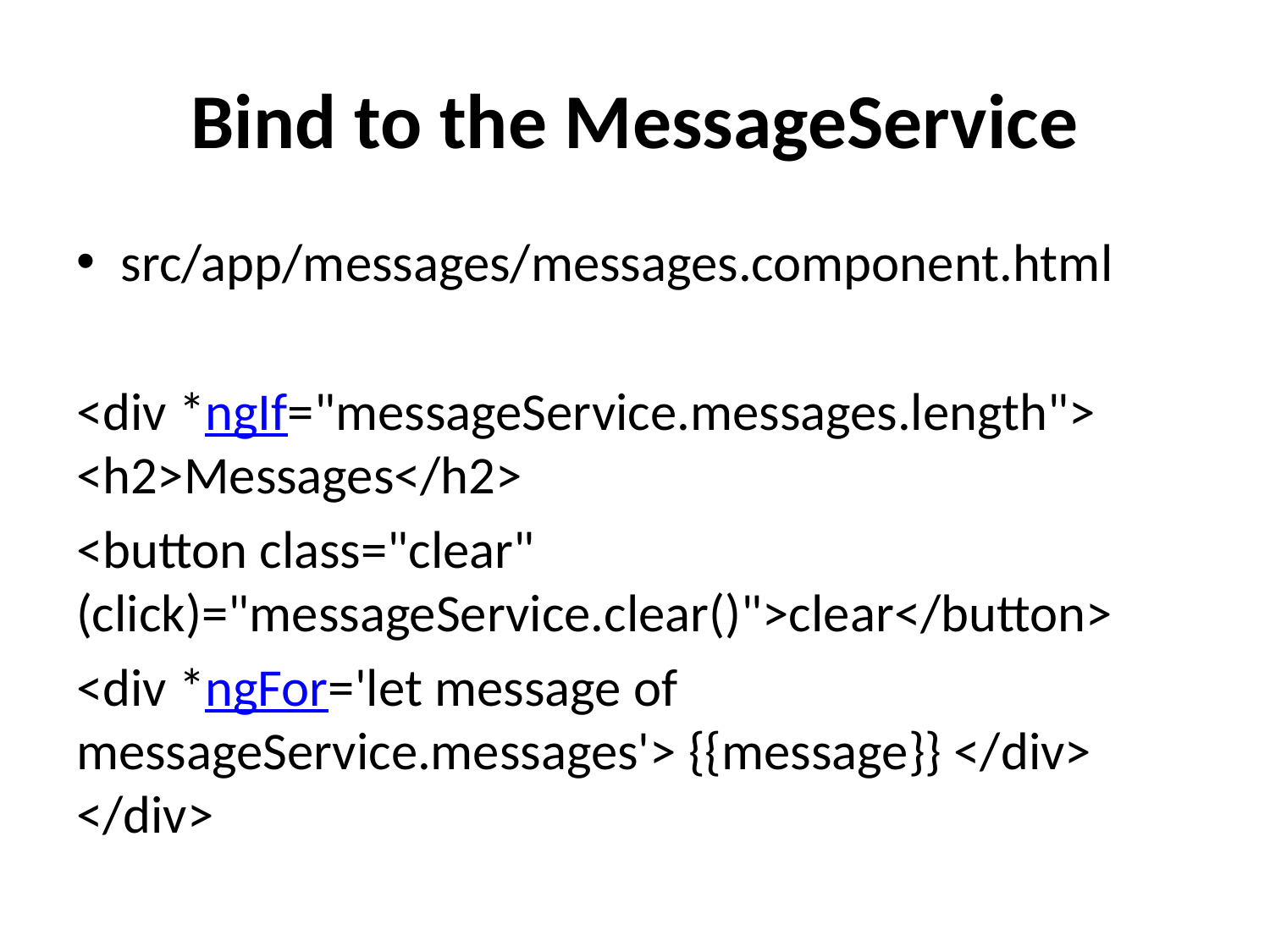

# Bind to the MessageService
src/app/messages/messages.component.html

<div *ngIf="messageService.messages.length"> <h2>Messages</h2>
<button class="clear" (click)="messageService.clear()">clear</button>
<div *ngFor='let message of messageService.messages'> {{message}} </div> </div>